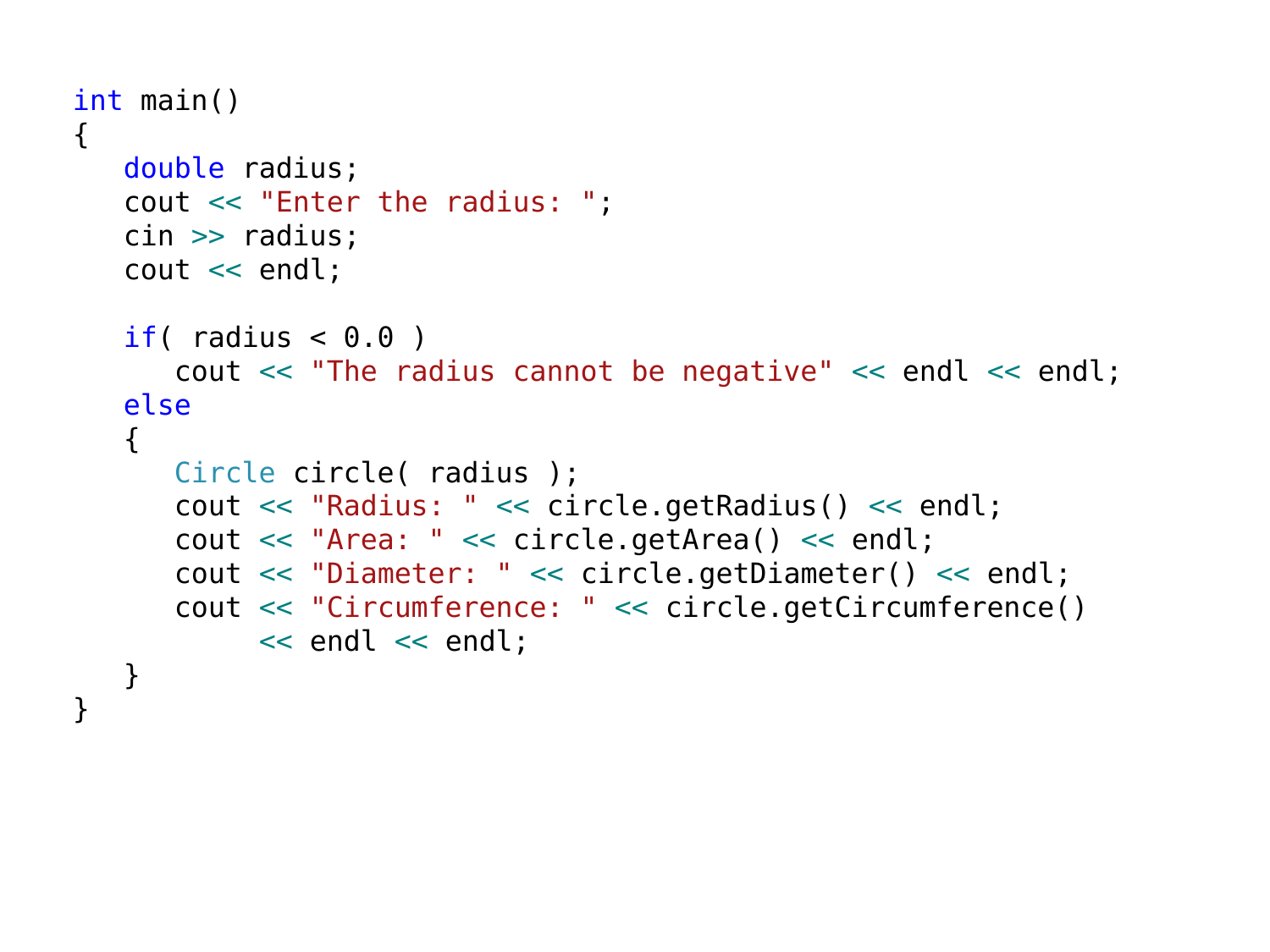

int main()
{
   double radius;
   cout << "Enter the radius: ";
   cin >> radius;
   cout << endl;

   if( radius < 0.0 )
      cout << "The radius cannot be negative" << endl << endl;
   else
   {
      Circle circle( radius );
      cout << "Radius: " << circle.getRadius() << endl;
      cout << "Area: " << circle.getArea() << endl;
      cout << "Diameter: " << circle.getDiameter() << endl;
      cout << "Circumference: " << circle.getCircumference()
           << endl << endl;
   }
}